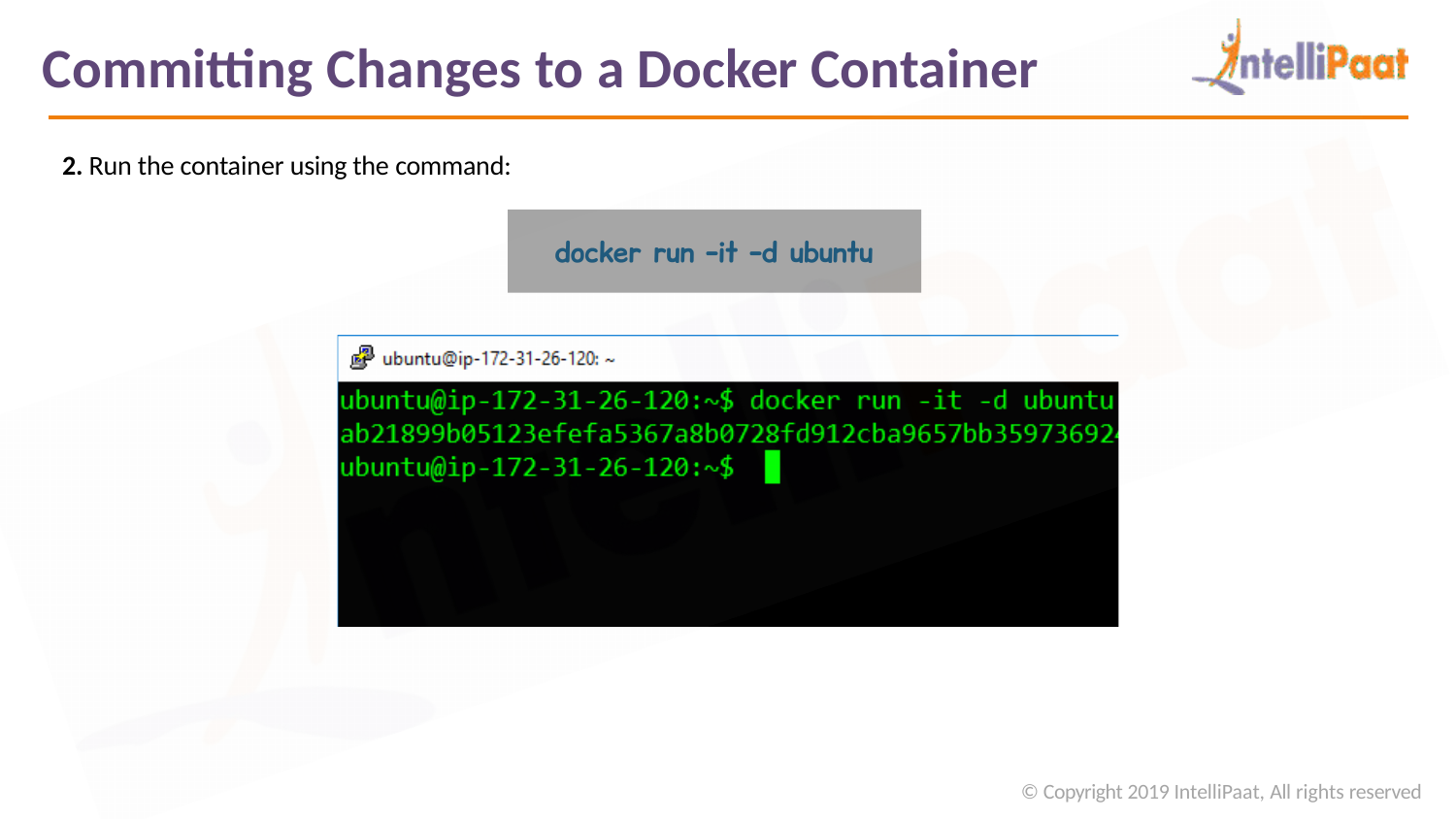

# Committing Changes to a Docker Container
2. Run the container using the command:

docker run –it –d ubuntu

© Copyright 2019 IntelliPaat, All rights reserved